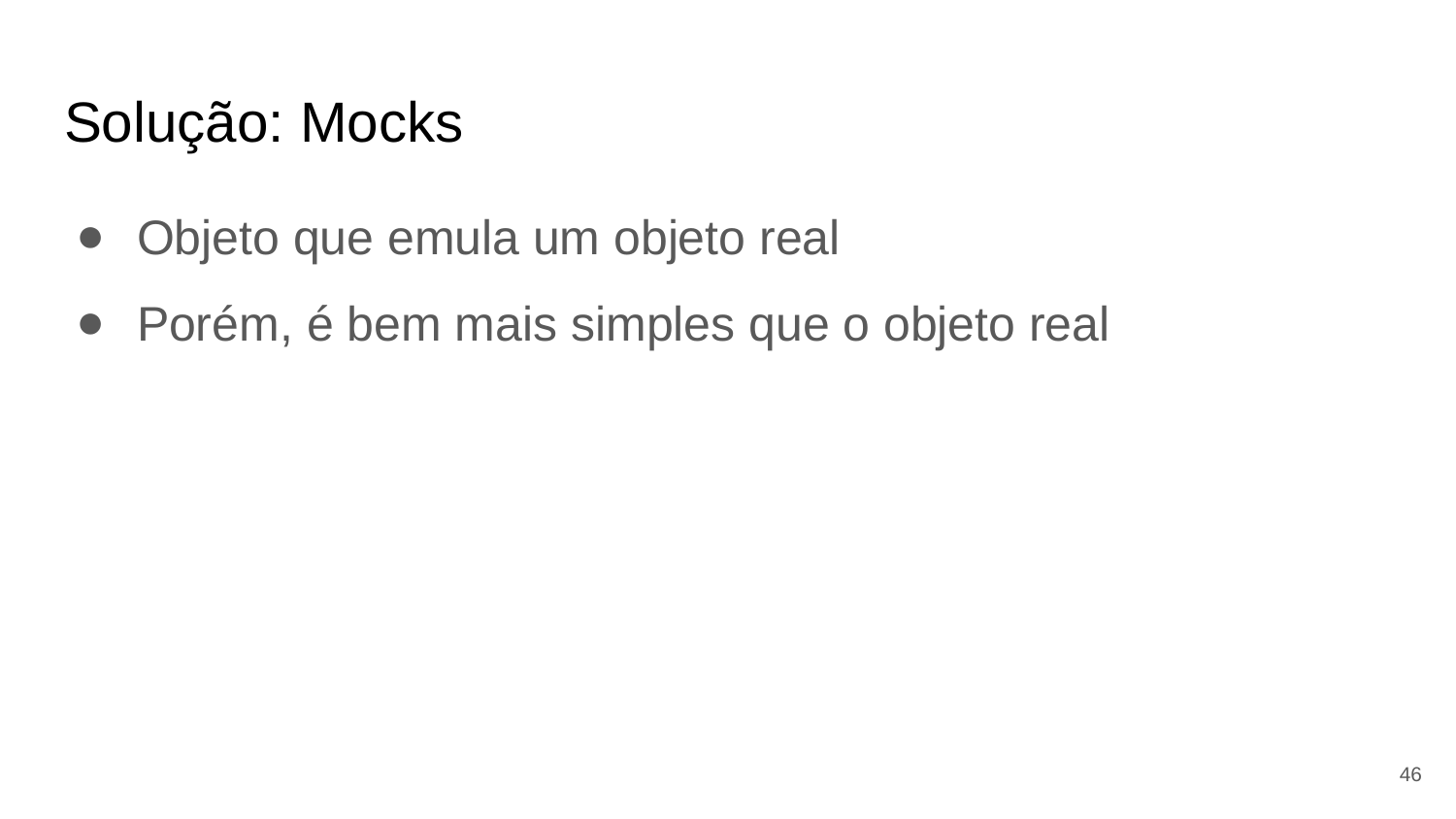

# Solução: Mocks
Objeto que emula um objeto real
Porém, é bem mais simples que o objeto real
46